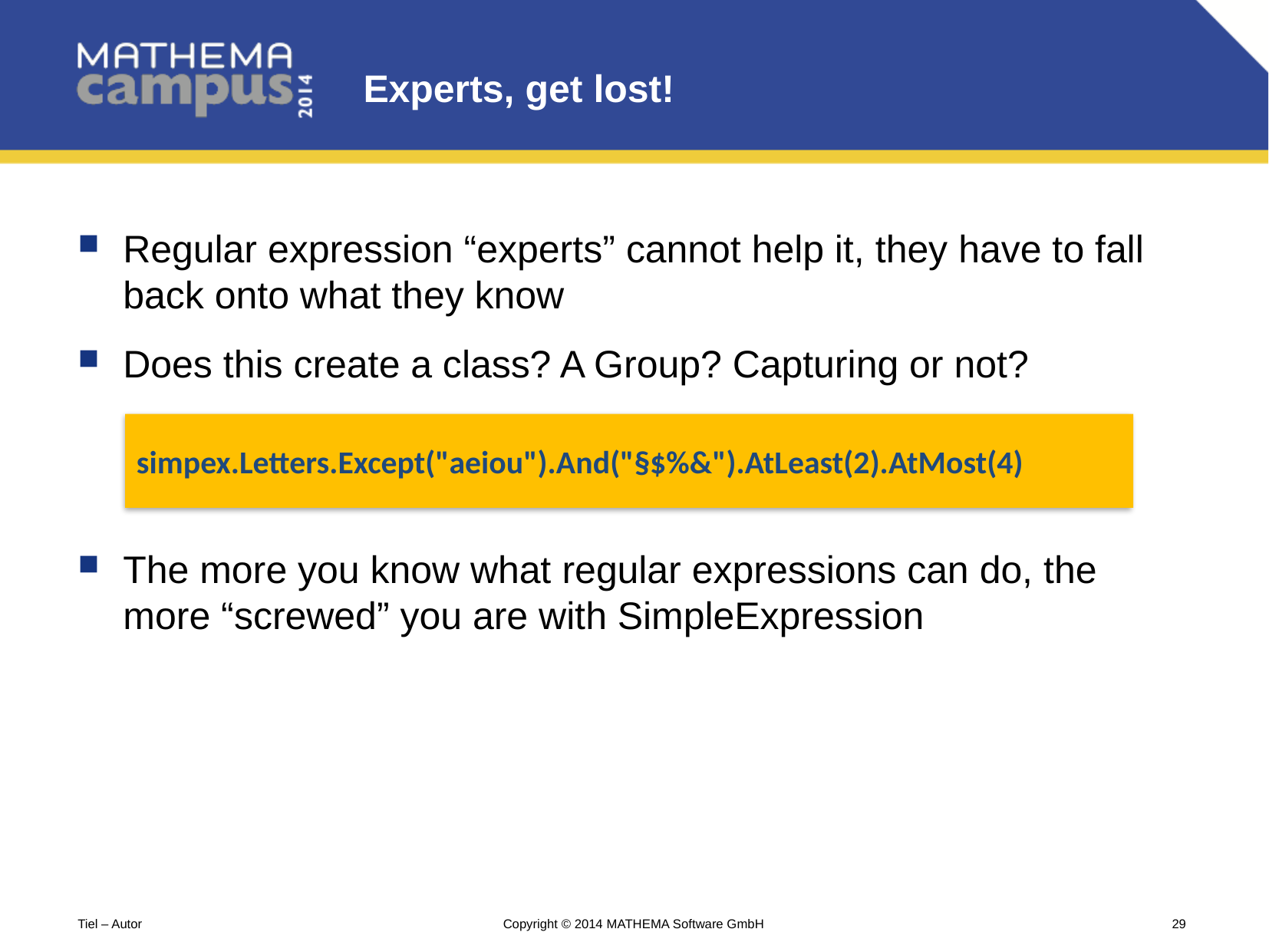

# Experts, get lost!
Regular expression “experts” cannot help it, they have to fall back onto what they know
Does this create a class? A Group? Capturing or not?

The more you know what regular expressions can do, the more “screwed” you are with SimpleExpression
simpex.Letters.Except("aeiou").And("§$%&").AtLeast(2).AtMost(4)